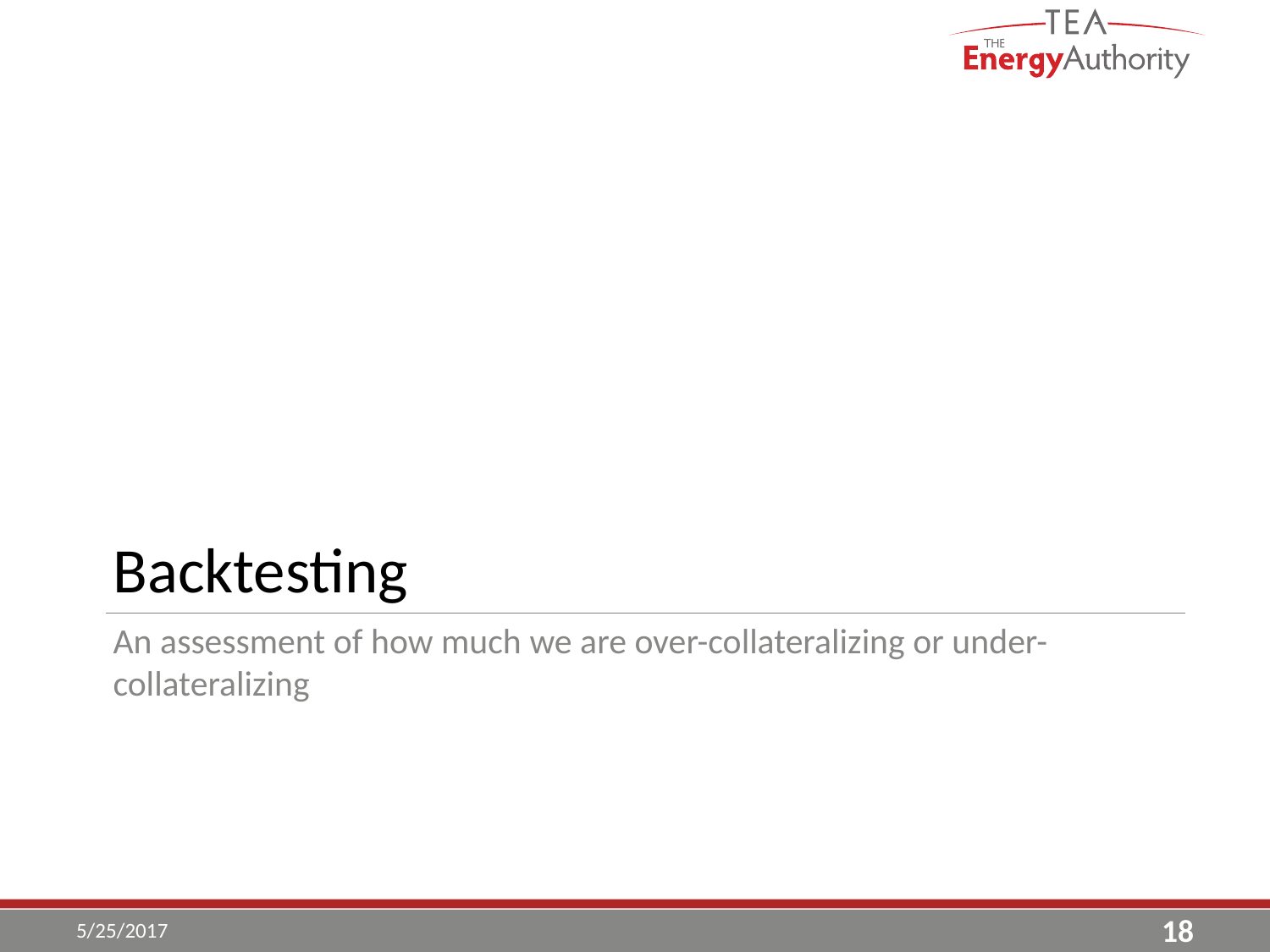

Backtesting
# An assessment of how much we are over-collateralizing or under-collateralizing
5/25/2017
18